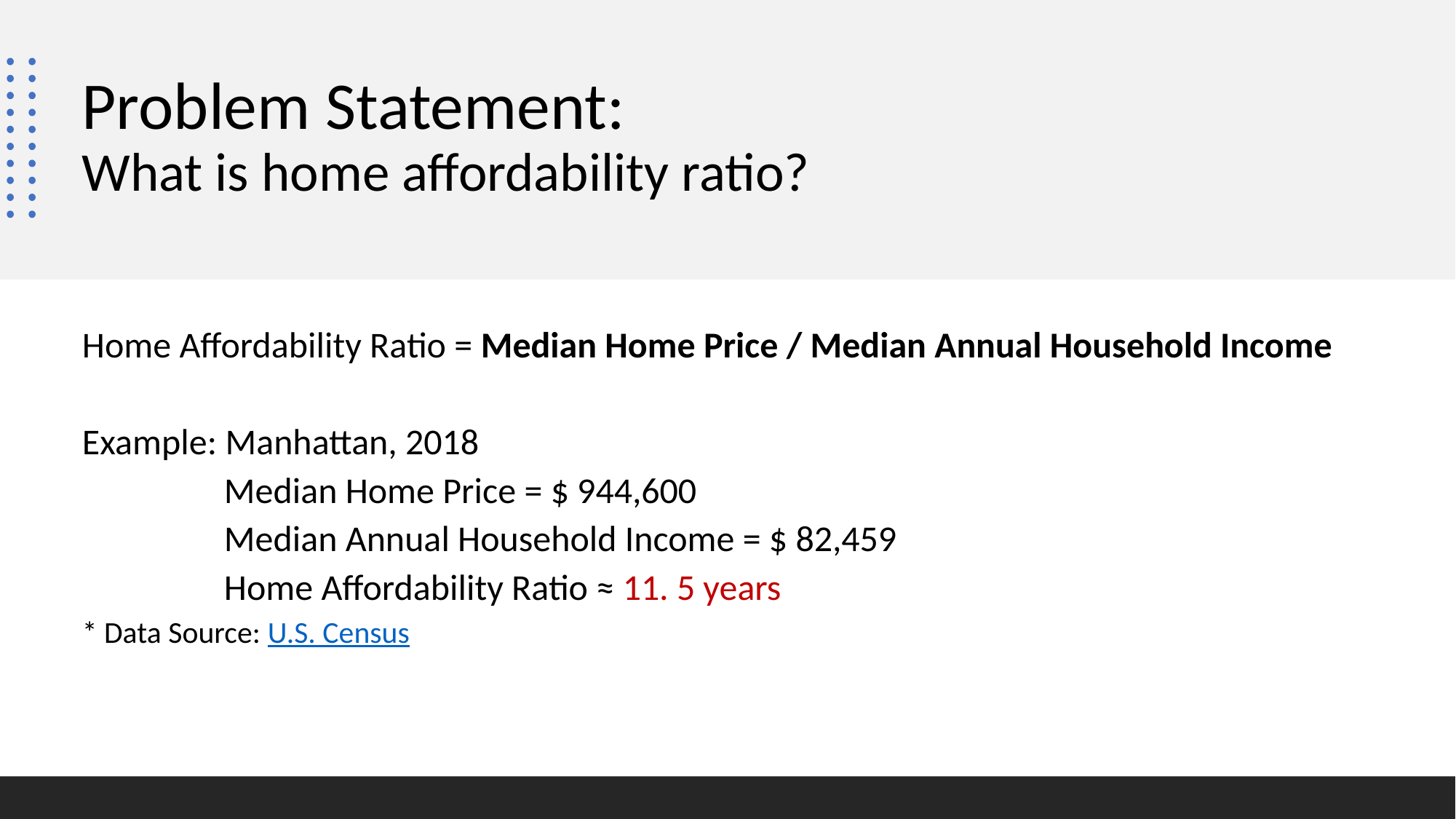

# Problem Statement: What is home affordability ratio?

Home Affordability Ratio = Median Home Price / Median Annual Household Income

Example: Manhattan, 2018
	    Median Home Price = $ 944,600
	    Median Annual Household Income = $ 82,459
	    Home Affordability Ratio ≈ 11. 5 years
* Data Source: U.S. Census